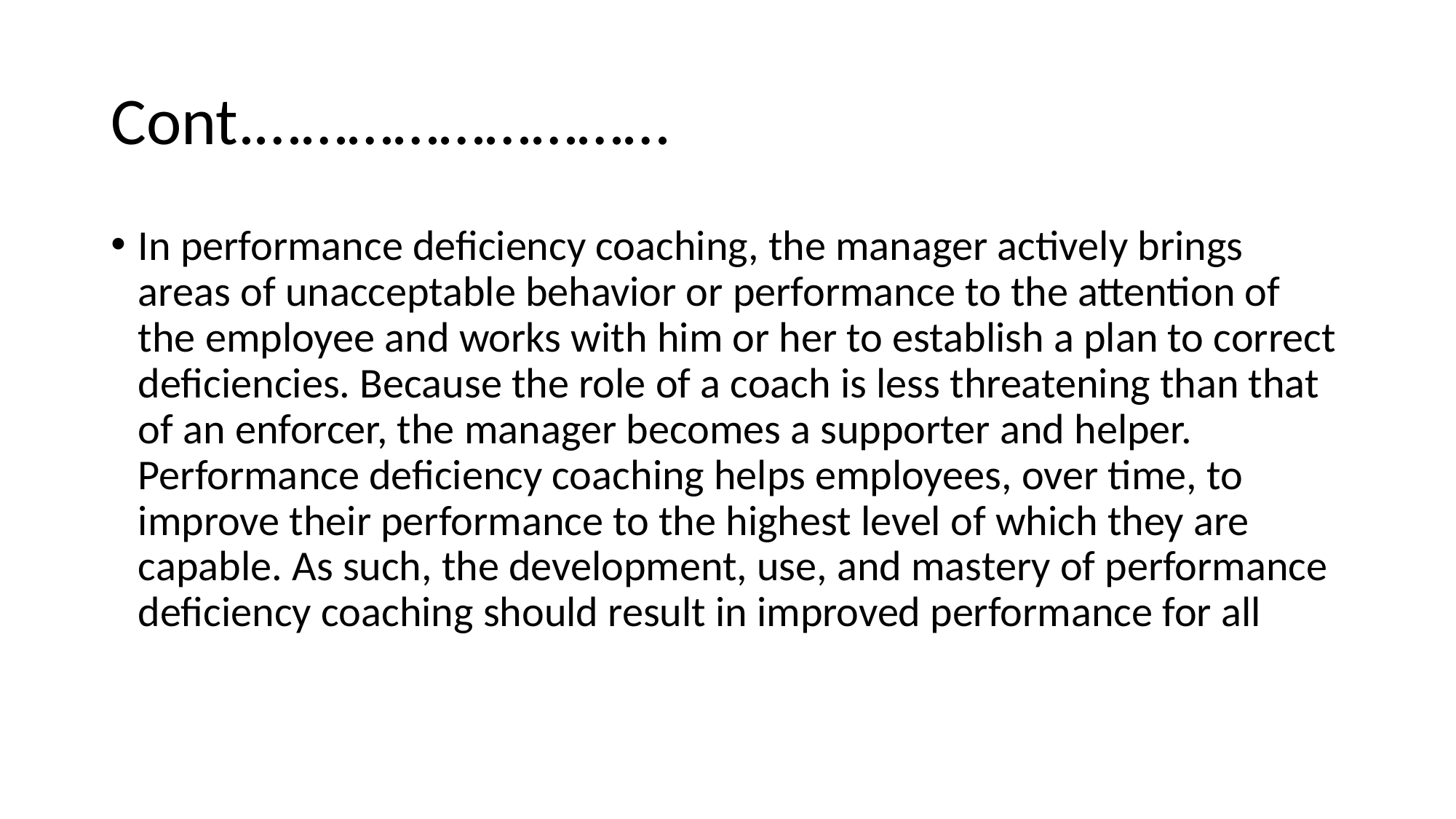

# Cont.………………………
In performance deficiency coaching, the manager actively brings areas of unacceptable behavior or performance to the attention of the employee and works with him or her to establish a plan to correct deficiencies. Because the role of a coach is less threatening than that of an enforcer, the manager becomes a supporter and helper. Performance deficiency coaching helps employees, over time, to improve their performance to the highest level of which they are capable. As such, the development, use, and mastery of performance deficiency coaching should result in improved performance for all